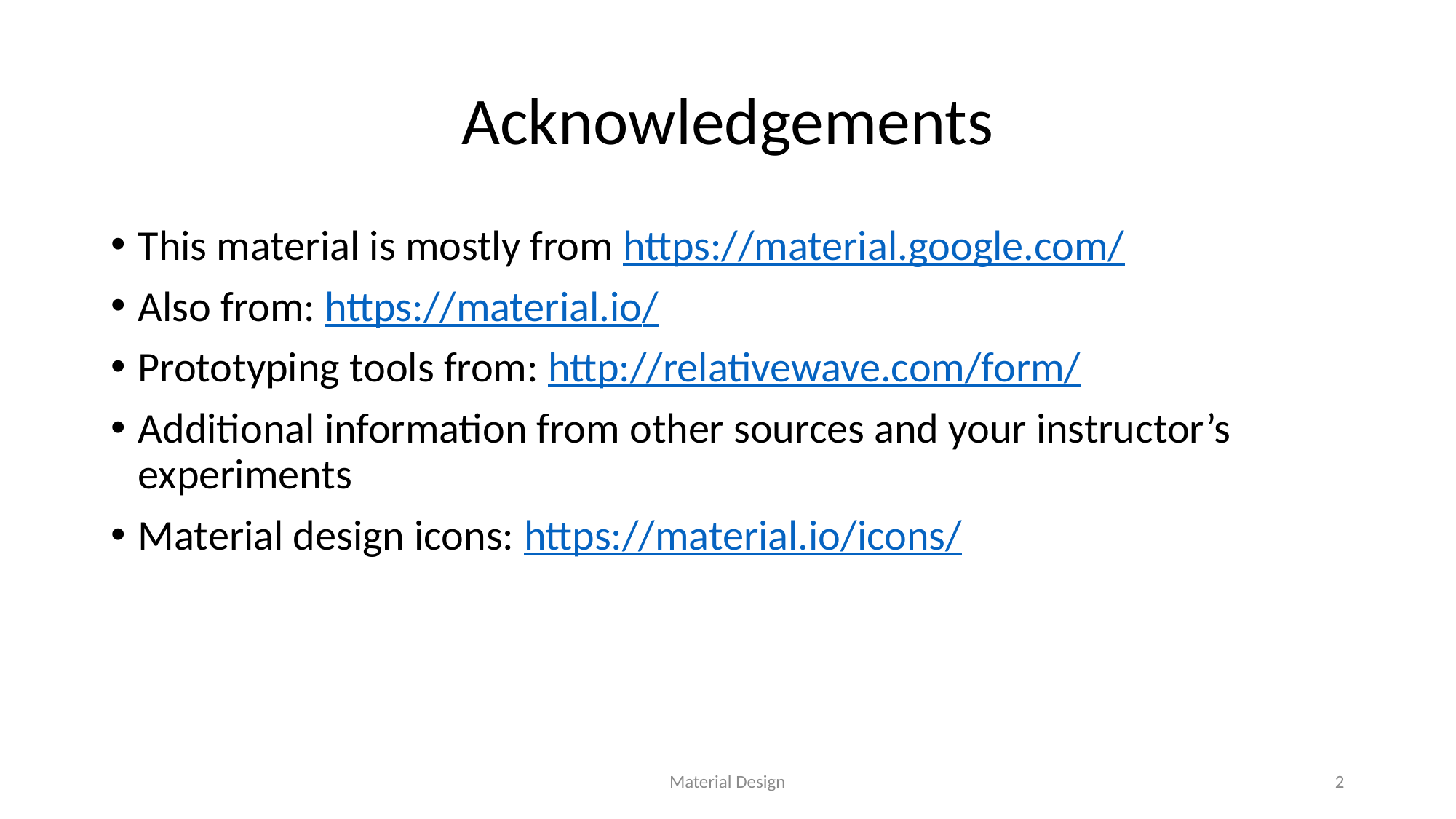

# Acknowledgements
This material is mostly from https://material.google.com/
Also from: https://material.io/
Prototyping tools from: http://relativewave.com/form/
Additional information from other sources and your instructor’s experiments
Material design icons: https://material.io/icons/

Material Design
2